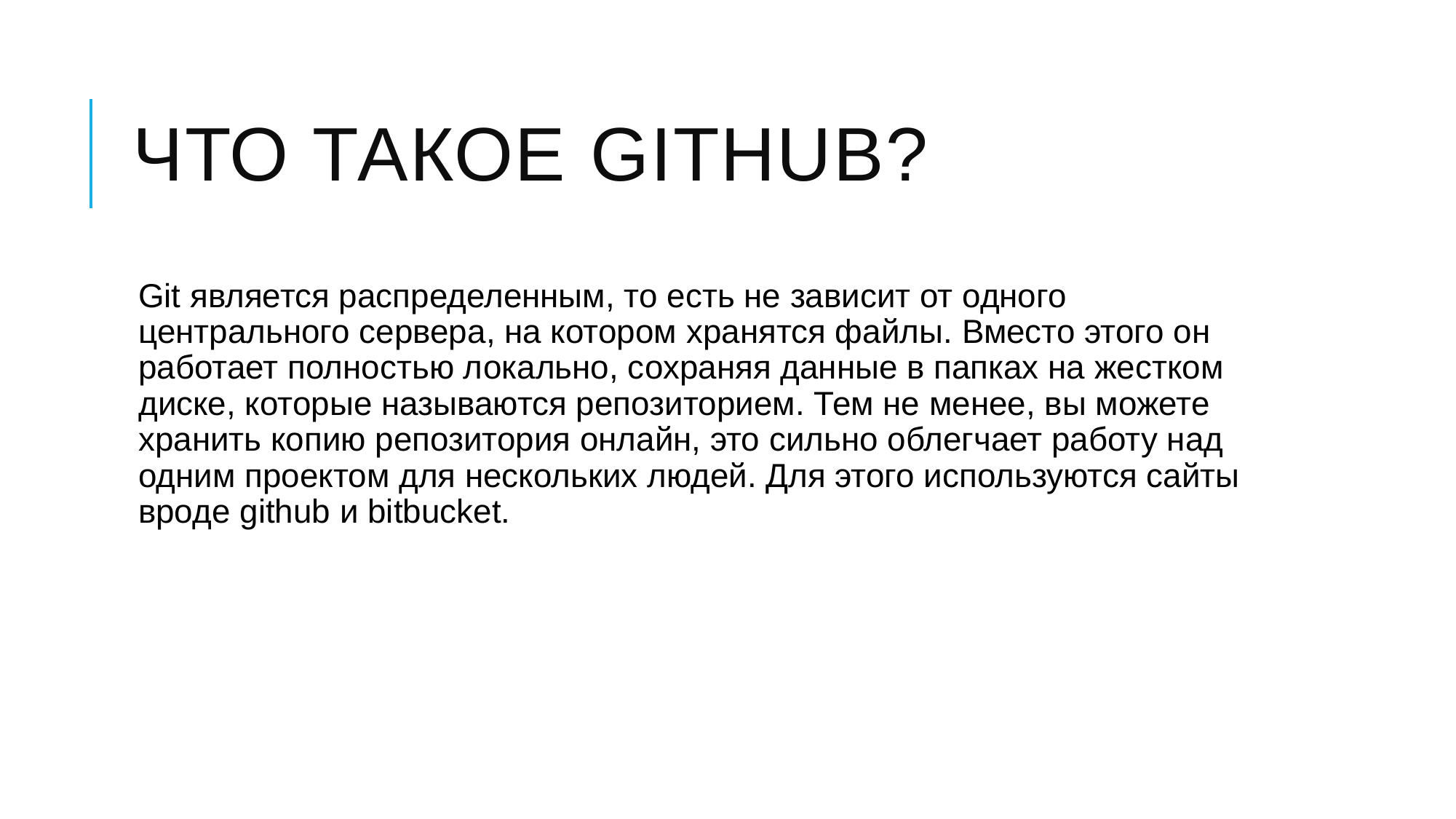

# Что такое GitHub?
Git является распределенным, то есть не зависит от одного центрального сервера, на котором хранятся файлы. Вместо этого он работает полностью локально, сохраняя данные в папках на жестком диске, которые называются репозиторием. Тем не менее, вы можете хранить копию репозитория онлайн, это сильно облегчает работу над одним проектом для нескольких людей. Для этого используются сайты вроде github и bitbucket.